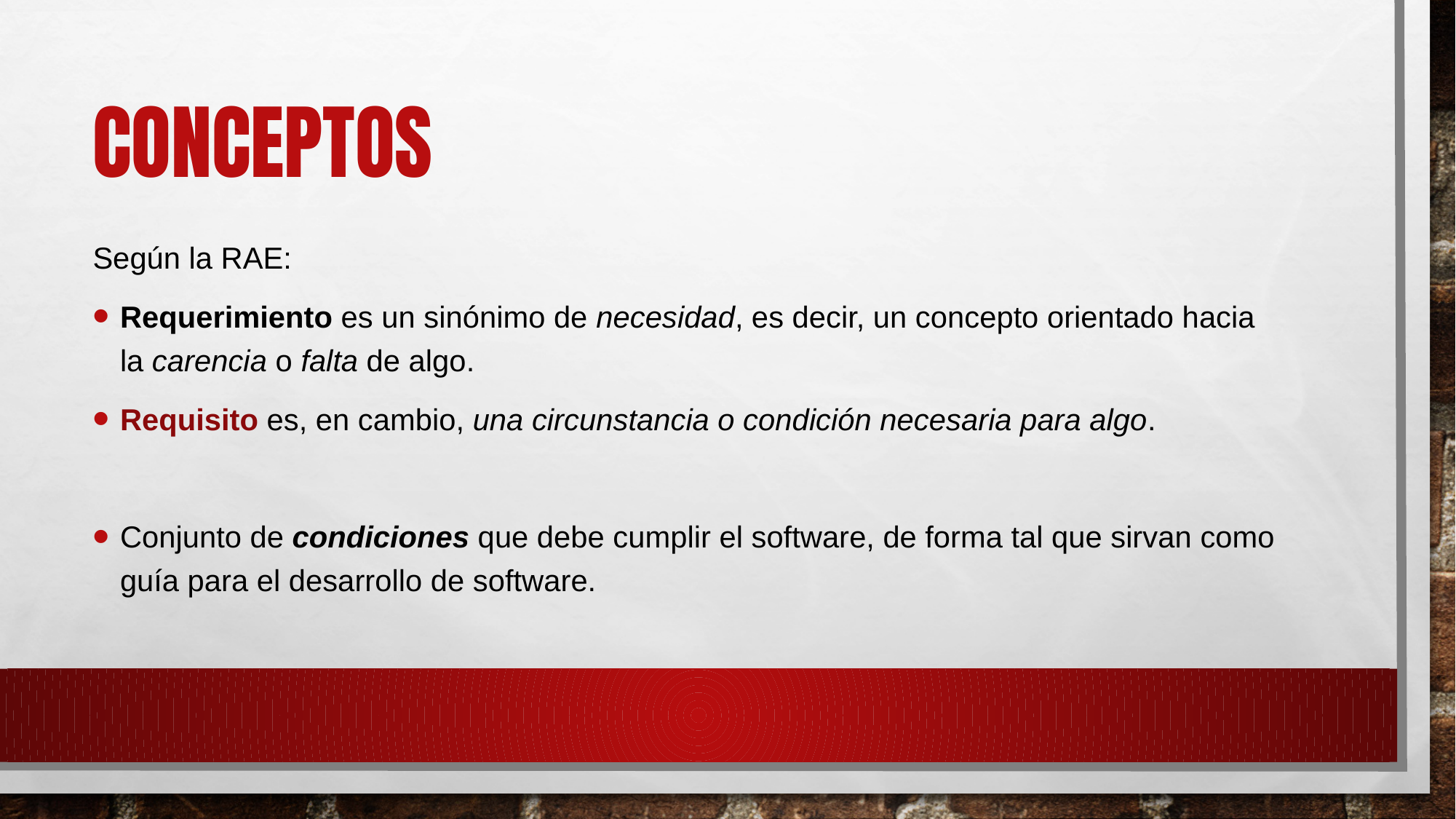

# conceptos
Según la RAE:
Requerimiento es un sinónimo de necesidad, es decir, un concepto orientado hacia la carencia o falta de algo.
Requisito es, en cambio, una circunstancia o condición necesaria para algo.

Conjunto de condiciones que debe cumplir el software, de forma tal que sirvan como guía para el desarrollo de software.